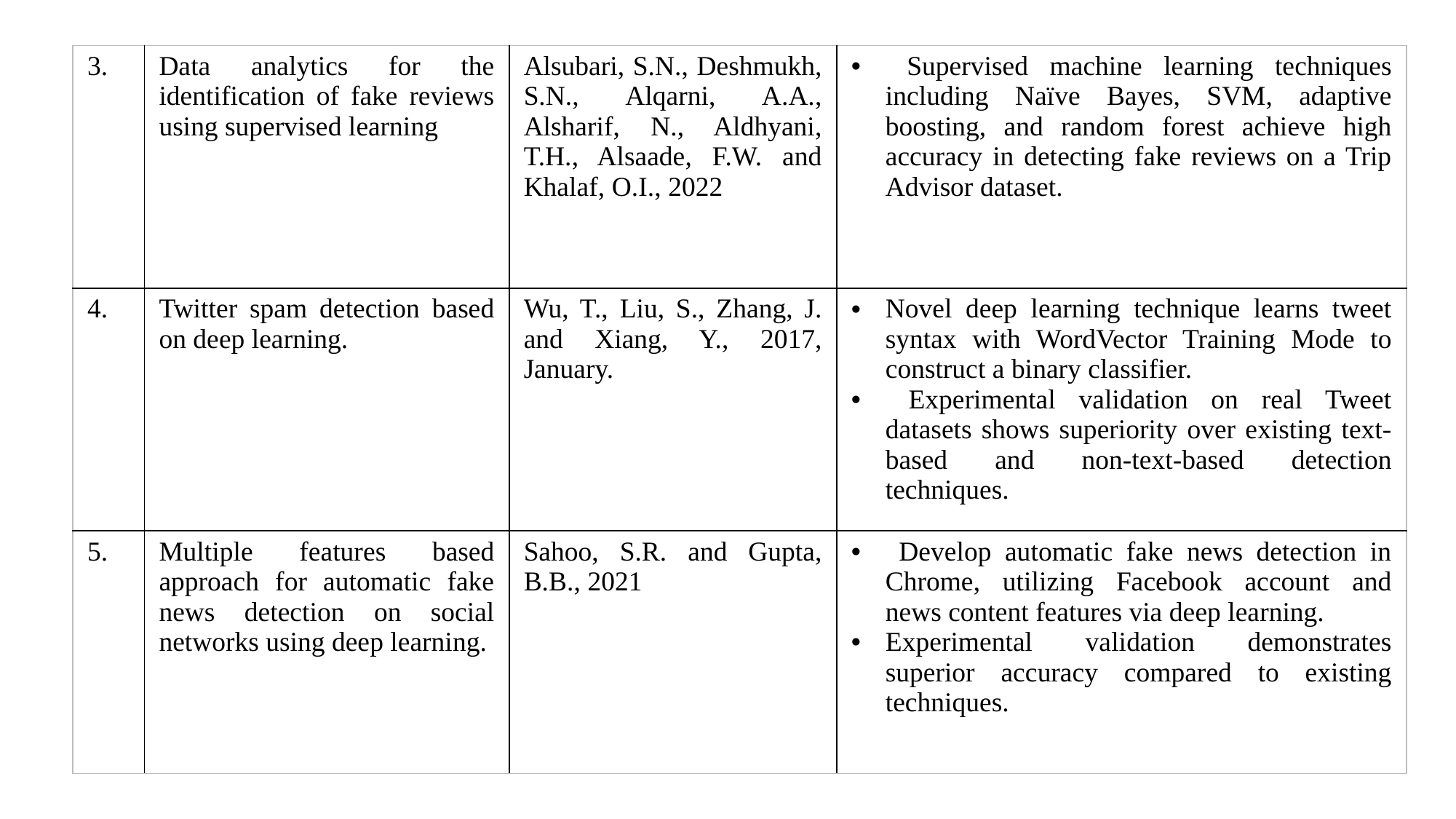

| 3. | Data analytics for the identification of fake reviews using supervised learning | Alsubari, S.N., Deshmukh, S.N., Alqarni, A.A., Alsharif, N., Aldhyani, T.H., Alsaade, F.W. and Khalaf, O.I., 2022 | Supervised machine learning techniques including Naïve Bayes, SVM, adaptive boosting, and random forest achieve high accuracy in detecting fake reviews on a Trip Advisor dataset. |
| --- | --- | --- | --- |
| 4. | Twitter spam detection based on deep learning. | Wu, T., Liu, S., Zhang, J. and Xiang, Y., 2017, January. | Novel deep learning technique learns tweet syntax with WordVector Training Mode to construct a binary classifier. Experimental validation on real Tweet datasets shows superiority over existing text-based and non-text-based detection techniques. |
| 5. | Multiple features based approach for automatic fake news detection on social networks using deep learning. | Sahoo, S.R. and Gupta, B.B., 2021 | Develop automatic fake news detection in Chrome, utilizing Facebook account and news content features via deep learning. Experimental validation demonstrates superior accuracy compared to existing techniques. |